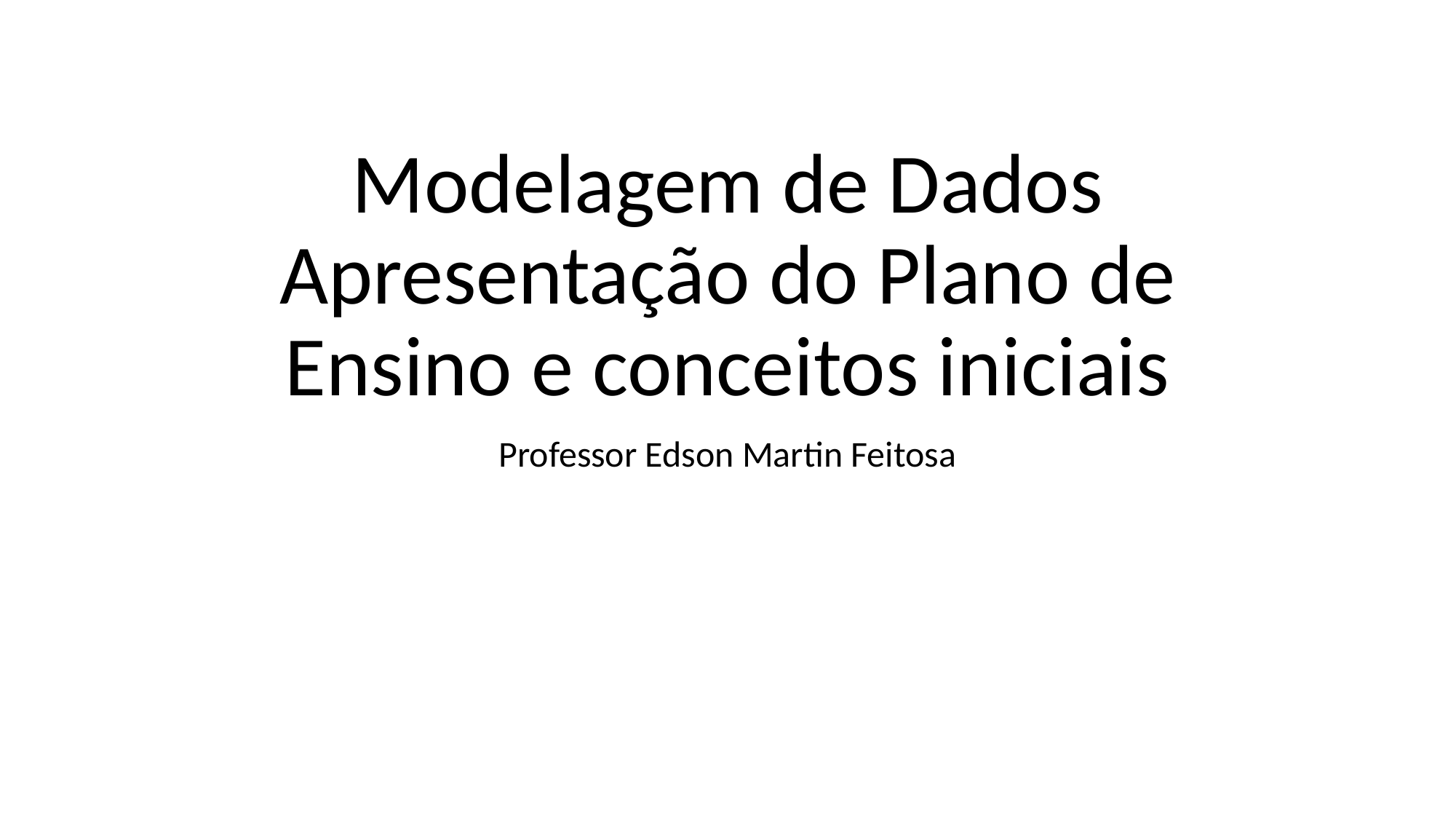

# Modelagem de Dados Apresentação do Plano de Ensino e conceitos iniciais
Professor Edson Martin Feitosa